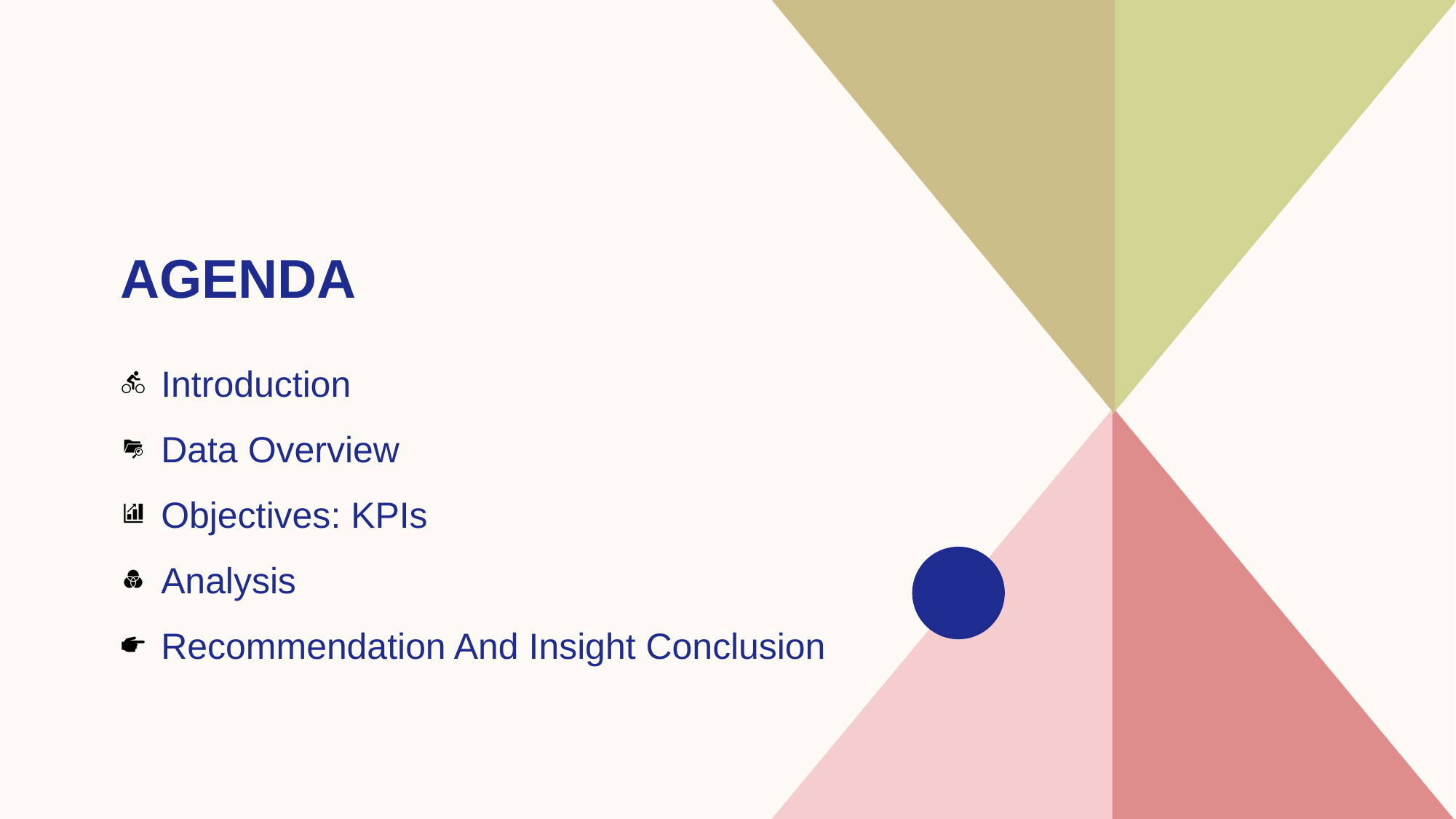

# agenda
Introduction
Data Overview
Objectives: KPIs
Analysis
Recommendation And Insight Conclusion